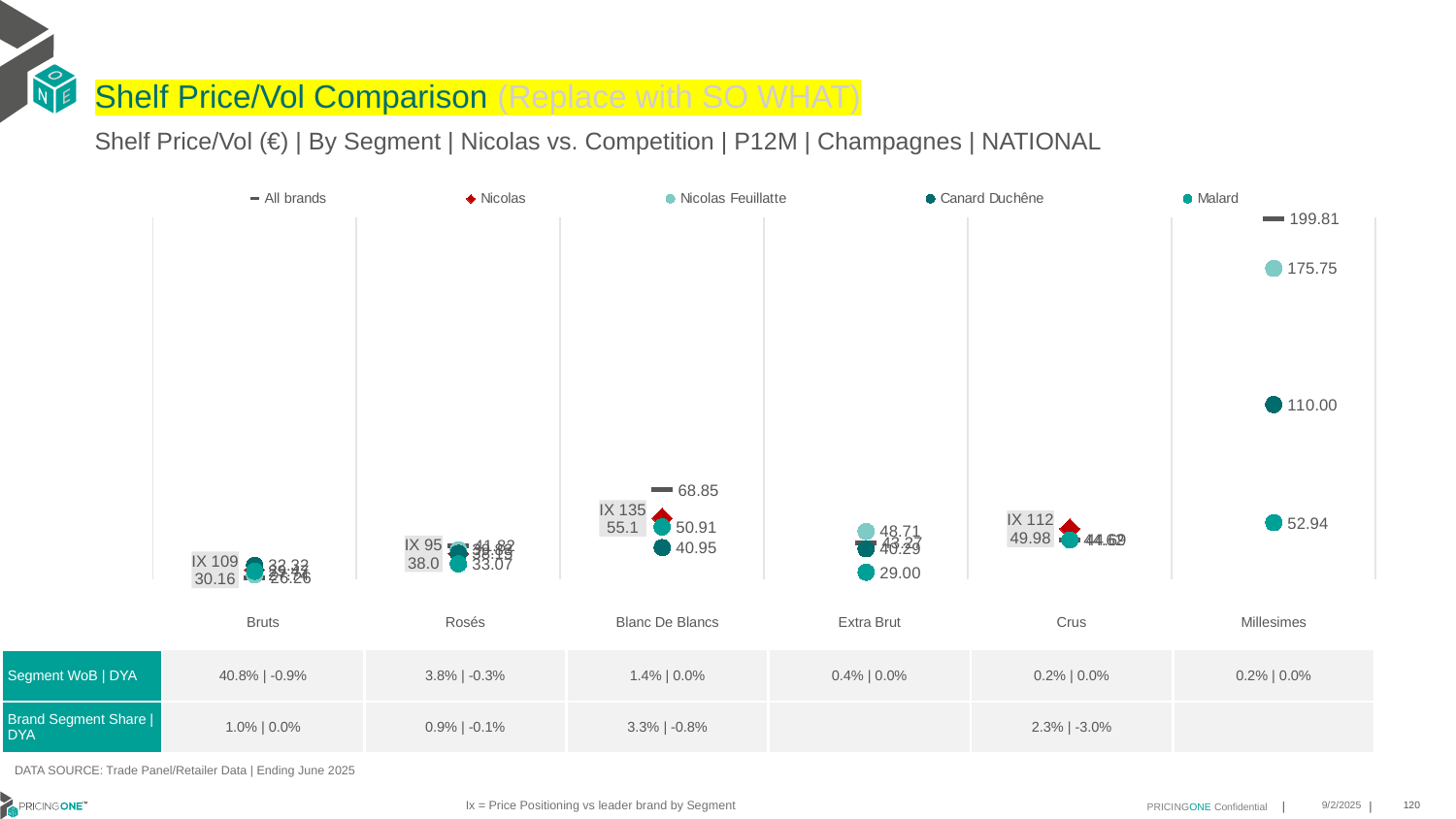

# Shelf Price/Vol Comparison (Replace with SO WHAT)
Shelf Price/Vol (€) | By Segment | Nicolas vs. Competition | P12M | Champagnes | NATIONAL

### Chart

| Category | All brands | Nicolas | Nicolas Feuillatte | Canard Duchêne | Malard |
|---|---|---|---|---|---|
| IX 109 | 26.26 | 30.16 | 27.74 | 32.32 | 29.47 |
| IX 95 | 41.82 | 38.0 | 39.83 | 38.15 | 33.07 |
| IX 135 | 68.85 | 55.1 | None | 40.95 | 50.91 |
| None | 43.27 | None | 48.71 | 40.29 | 29.0 |
| IX 112 | 44.69 | 49.98 | None | None | 44.62 |
| None | 199.81 | None | 175.75 | 110.0 | 52.94 |
|  | Bruts | Rosés | Blanc De Blancs | Extra Brut | Crus | Millesimes |
| --- | --- | --- | --- | --- | --- | --- |
| Segment WoB | DYA | 40.8% | -0.9% | 3.8% | -0.3% | 1.4% | 0.0% | 0.4% | 0.0% | 0.2% | 0.0% | 0.2% | 0.0% |
| Brand Segment Share | DYA | 1.0% | 0.0% | 0.9% | -0.1% | 3.3% | -0.8% |  | 2.3% | -3.0% |  |
DATA SOURCE: Trade Panel/Retailer Data | Ending June 2025
Ix = Price Positioning vs leader brand by Segment
9/2/2025
120